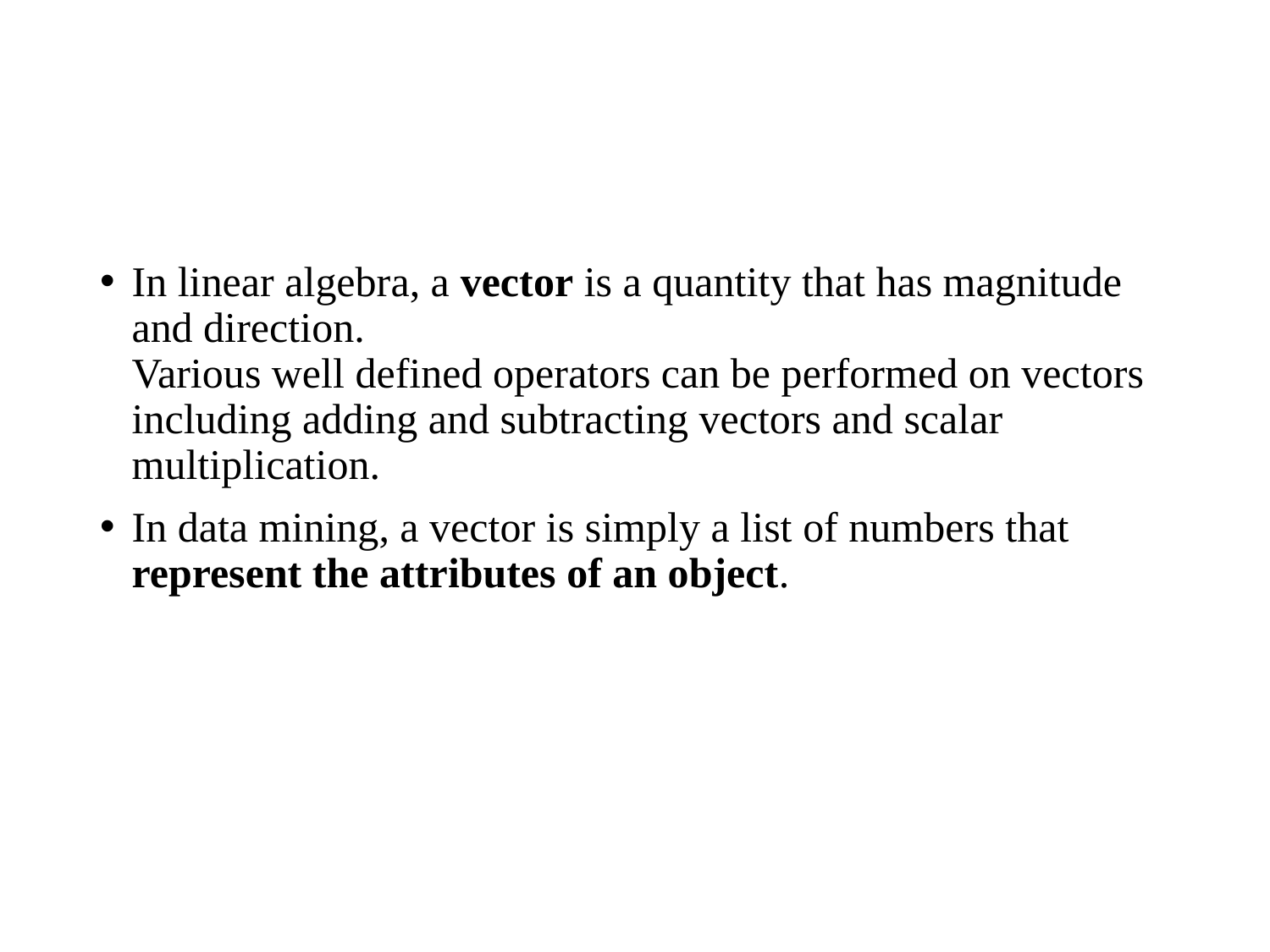

#
In linear algebra, a vector is a quantity that has magnitude and direction.
Various well defined operators can be performed on vectors including adding and subtracting vectors and scalar multiplication.
In data mining, a vector is simply a list of numbers that represent the attributes of an object.